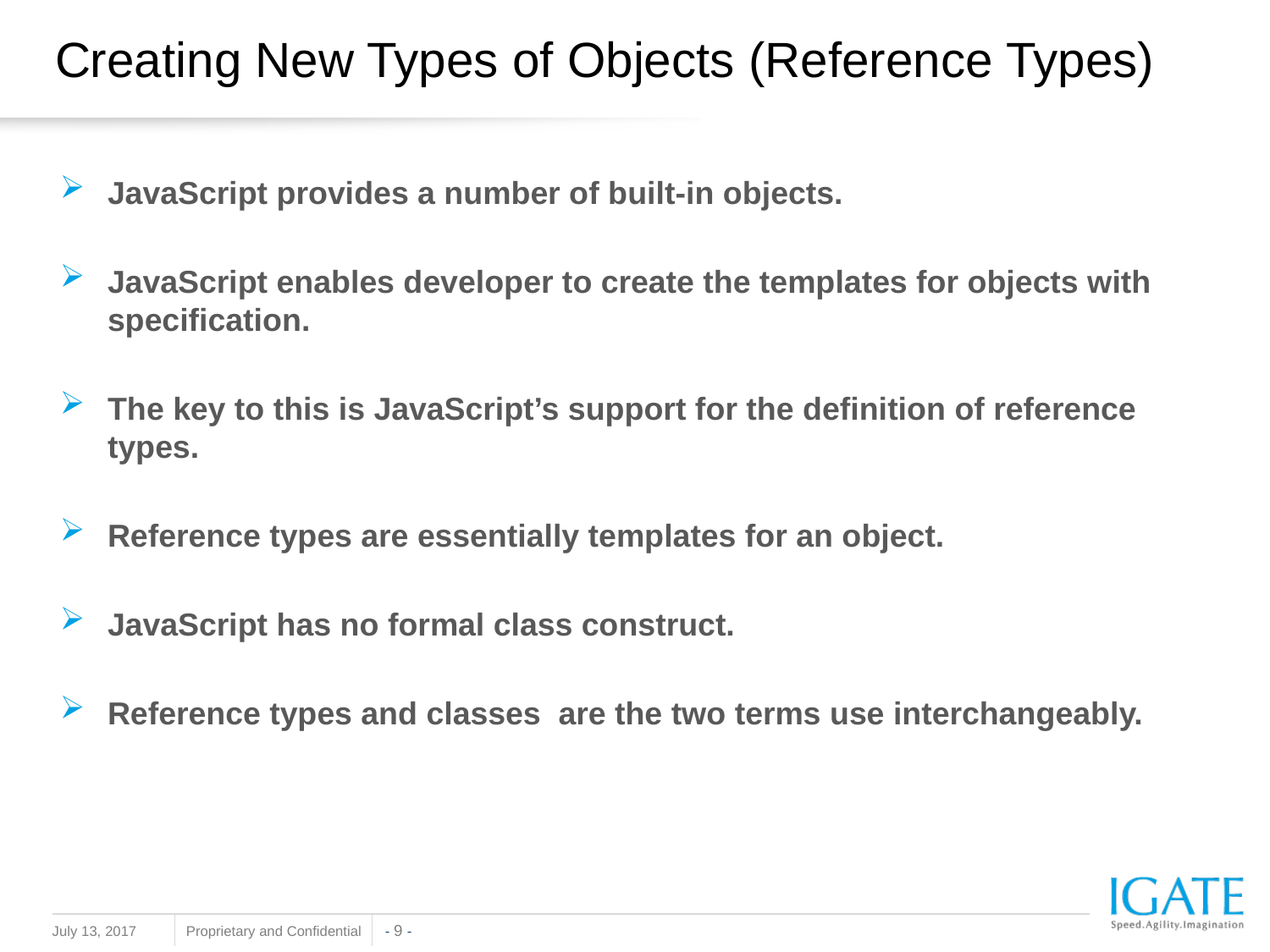

# Creating New Types of Objects (Reference Types)
JavaScript provides a number of built-in objects.

JavaScript enables developer to create the templates for objects with specification.

The key to this is JavaScript’s support for the definition of reference types.

Reference types are essentially templates for an object.

JavaScript has no formal class construct.

Reference types and classes  are the two terms use interchangeably.